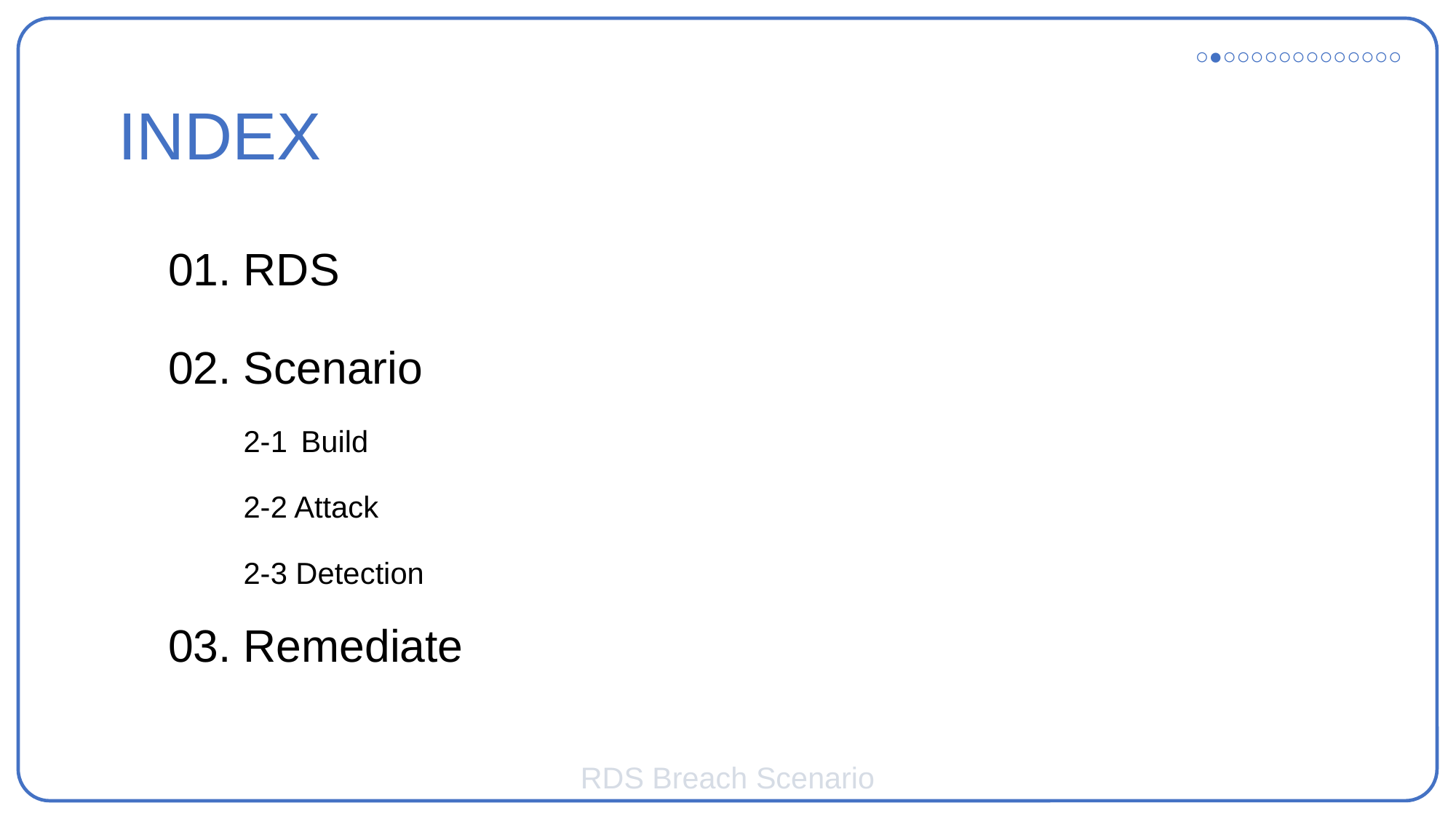

○●○○○○○○○○○○○○○
INDEX

    01. RDS

    02. Scenario

               2-1  Build

               2-2 Attack

               2-3 Detection

    03. Remediate
RDS Breach Scenario